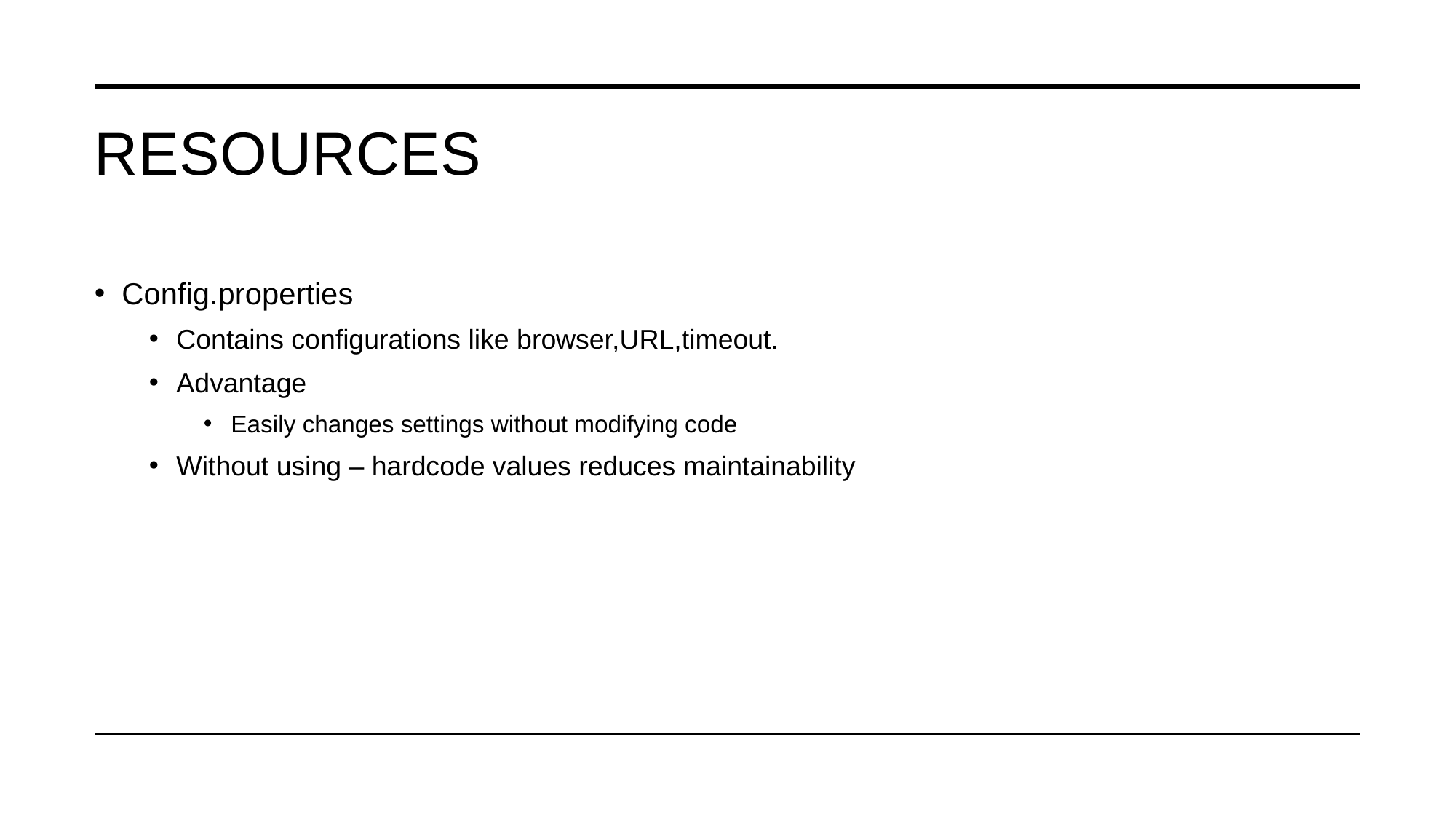

# Resources
Config.properties
Contains configurations like browser,URL,timeout.
Advantage
Easily changes settings without modifying code
Without using – hardcode values reduces maintainability